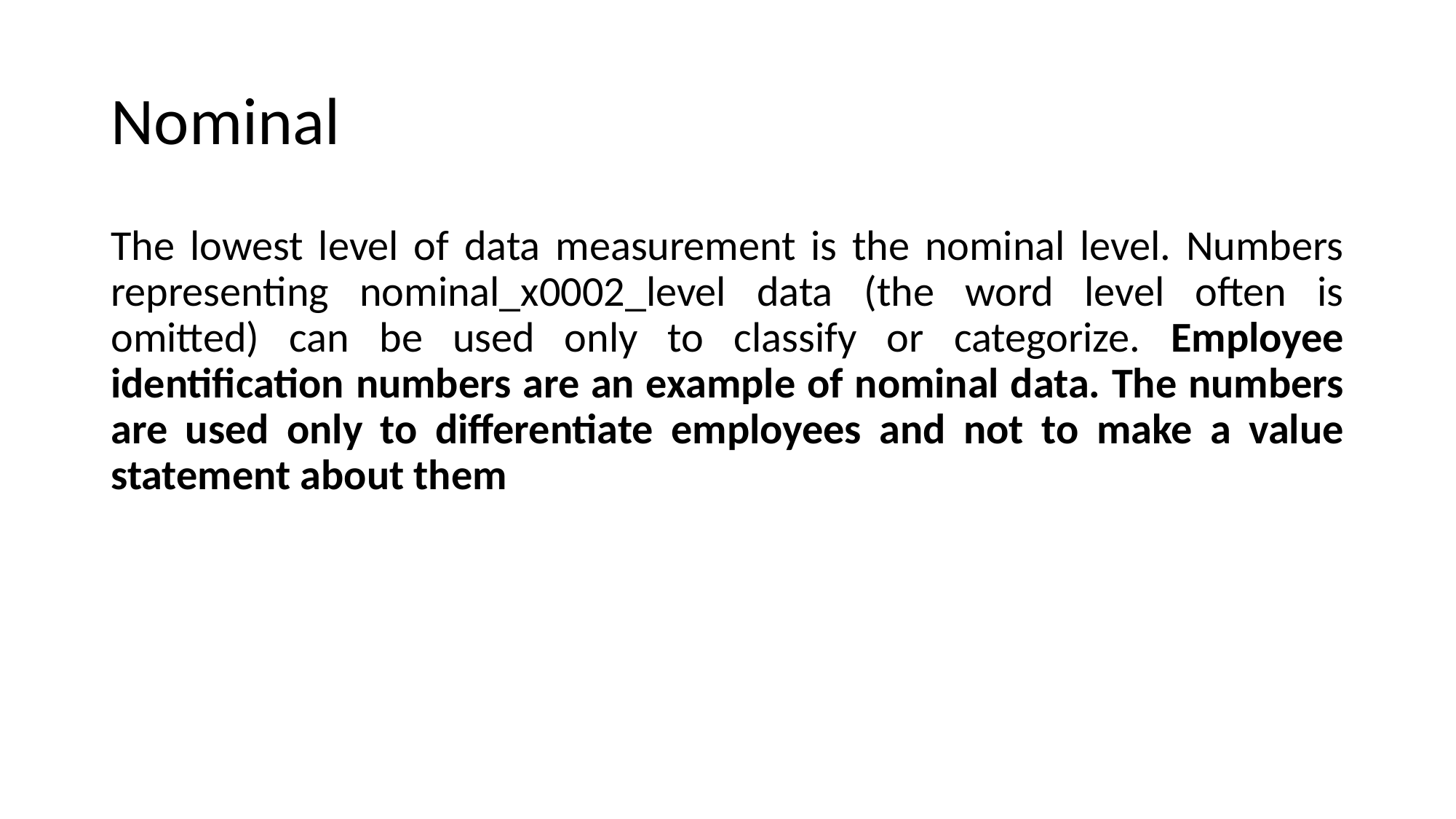

# Nominal
The lowest level of data measurement is the nominal level. Numbers representing nominal_x0002_level data (the word level often is omitted) can be used only to classify or categorize. Employee identification numbers are an example of nominal data. The numbers are used only to differentiate employees and not to make a value statement about them